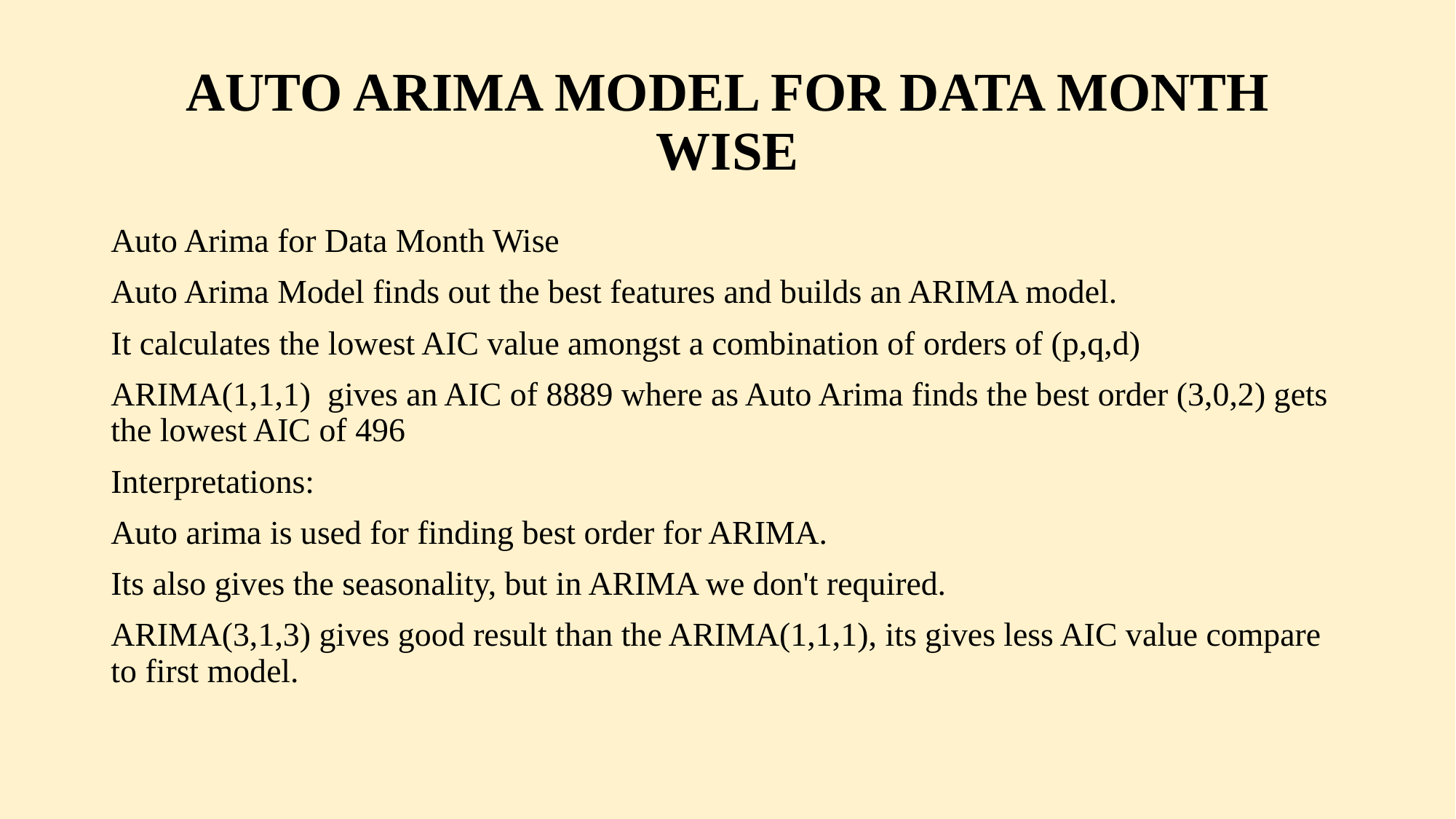

# AUTO ARIMA MODEL FOR DATA MONTH WISE
Auto Arima for Data Month Wise
Auto Arima Model finds out the best features and builds an ARIMA model.
It calculates the lowest AIC value amongst a combination of orders of (p,q,d)
ARIMA(1,1,1)  gives an AIC of 8889 where as Auto Arima finds the best order (3,0,2) gets the lowest AIC of 496
Interpretations:
Auto arima is used for finding best order for ARIMA.
Its also gives the seasonality, but in ARIMA we don't required.
ARIMA(3,1,3) gives good result than the ARIMA(1,1,1), its gives less AIC value compare to first model.